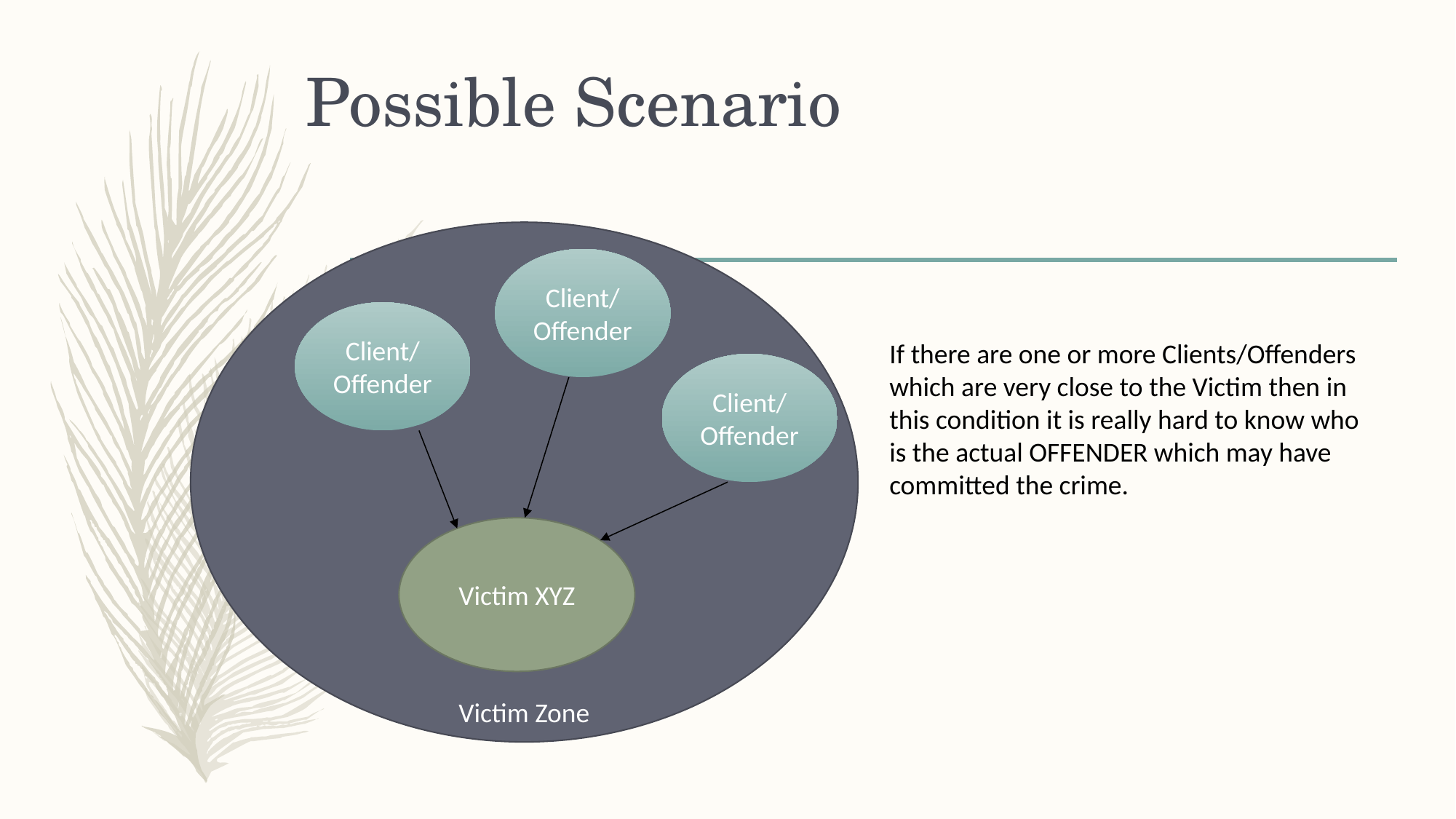

# Possible Scenario

Victim Zone
Client/
Offender
Client/
Offender
If there are one or more Clients/Offenders which are very close to the Victim then in this condition it is really hard to know who is the actual OFFENDER which may have committed the crime.

Client/
Offender
Victim XYZ